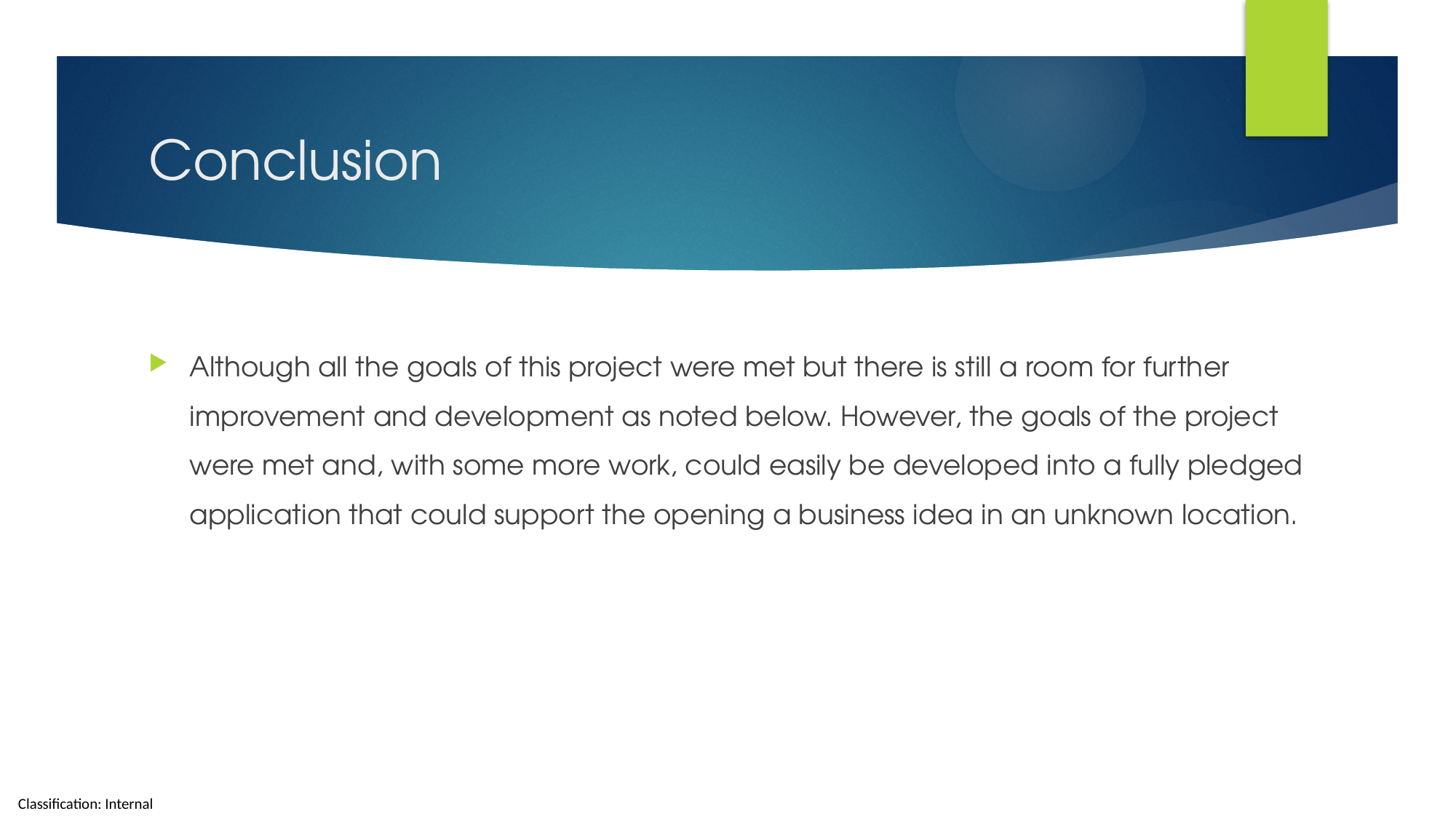

# Conclusion
Although all the goals of this project were met but there is still a room for further improvement and development as noted below. However, the goals of the project were met and, with some more work, could easily be developed into a fully pledged application that could support the opening a business idea in an unknown location.